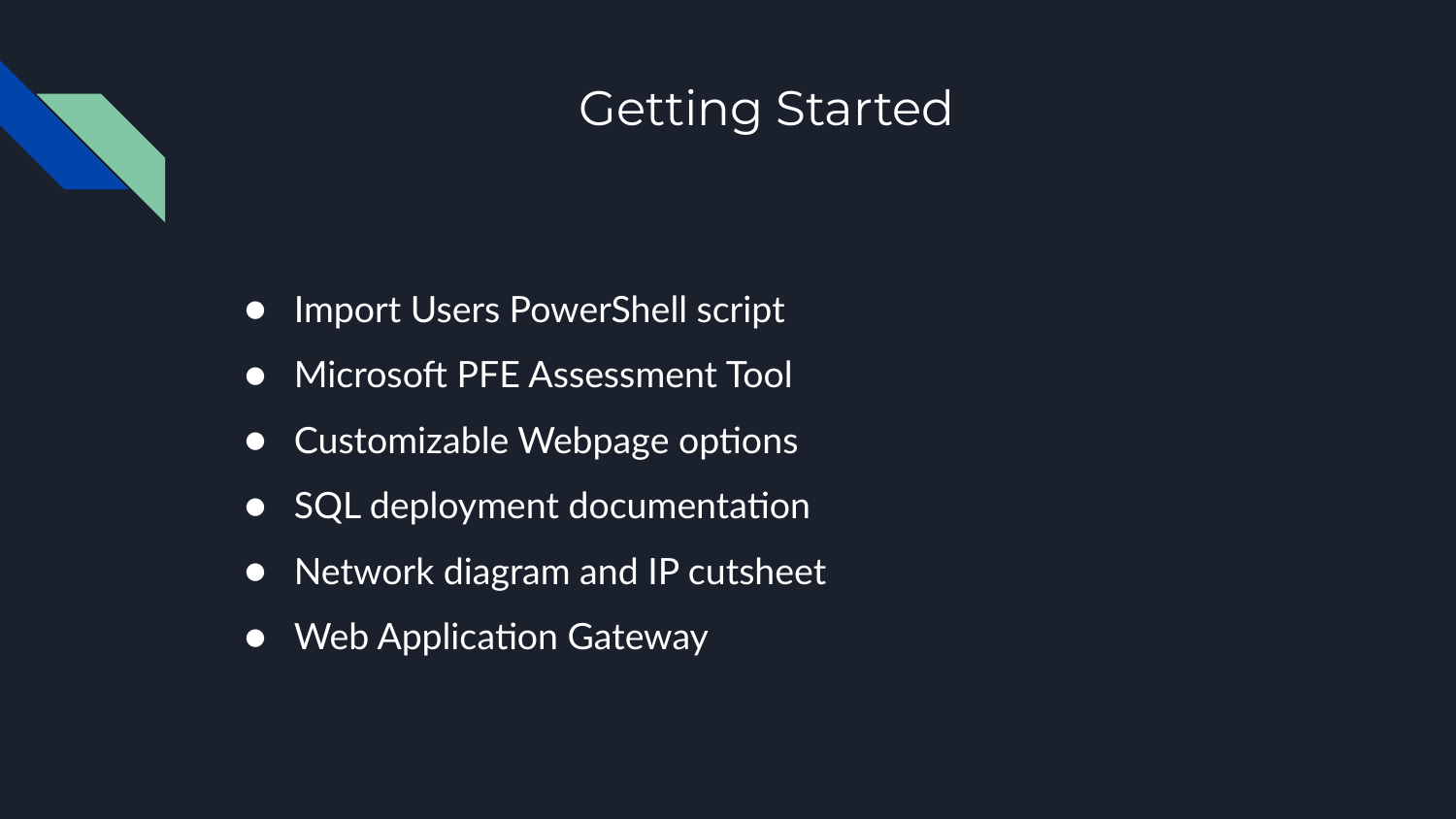

# Getting Started
Import Users PowerShell script
Microsoft PFE Assessment Tool
Customizable Webpage options
SQL deployment documentation
Network diagram and IP cutsheet
Web Application Gateway